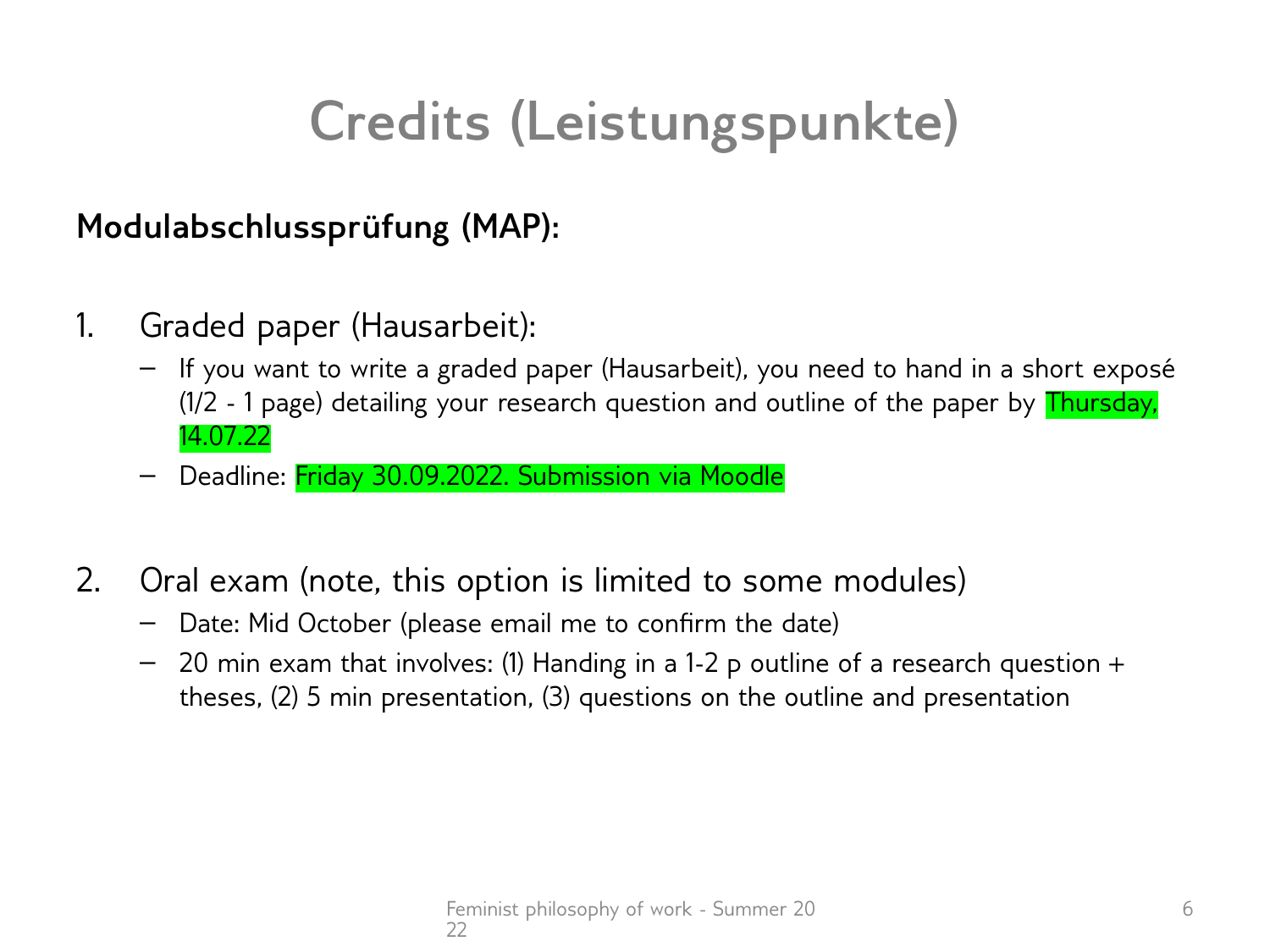

# Credits (Leistungspunkte)
Modulabschlussprüfung (MAP):

Graded paper (Hausarbeit):
If you want to write a graded paper (Hausarbeit), you need to hand in a short exposé (1/2 - 1 page) detailing your research question and outline of the paper by Thursday, 14.07.22
Deadline: Friday 30.09.2022. Submission via Moodle

Oral exam (note, this option is limited to some modules)
Date: Mid October (please email me to confirm the date)
20 min exam that involves: (1) Handing in a 1-2 p outline of a research question + theses, (2) 5 min presentation, (3) questions on the outline and presentation

Feminist philosophy of work - Summer 2022
6